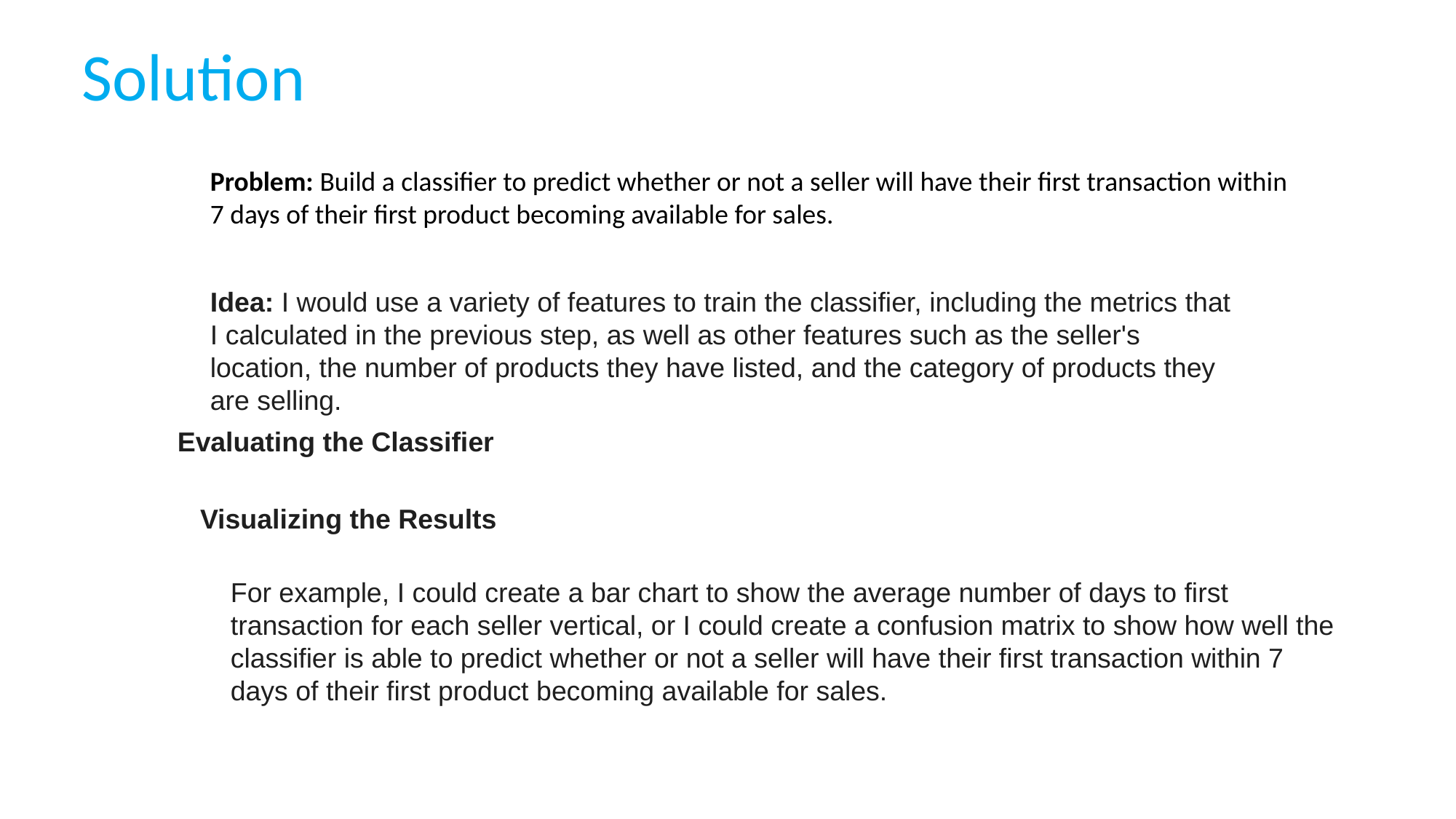

# Solution
Problem: Build a classifier to predict whether or not a seller will have their first transaction within 7 days of their first product becoming available for sales.
Idea: I would use a variety of features to train the classifier, including the metrics that I calculated in the previous step, as well as other features such as the seller's location, the number of products they have listed, and the category of products they are selling.
Evaluating the Classifier
Visualizing the Results
For example, I could create a bar chart to show the average number of days to first transaction for each seller vertical, or I could create a confusion matrix to show how well the classifier is able to predict whether or not a seller will have their first transaction within 7 days of their first product becoming available for sales.